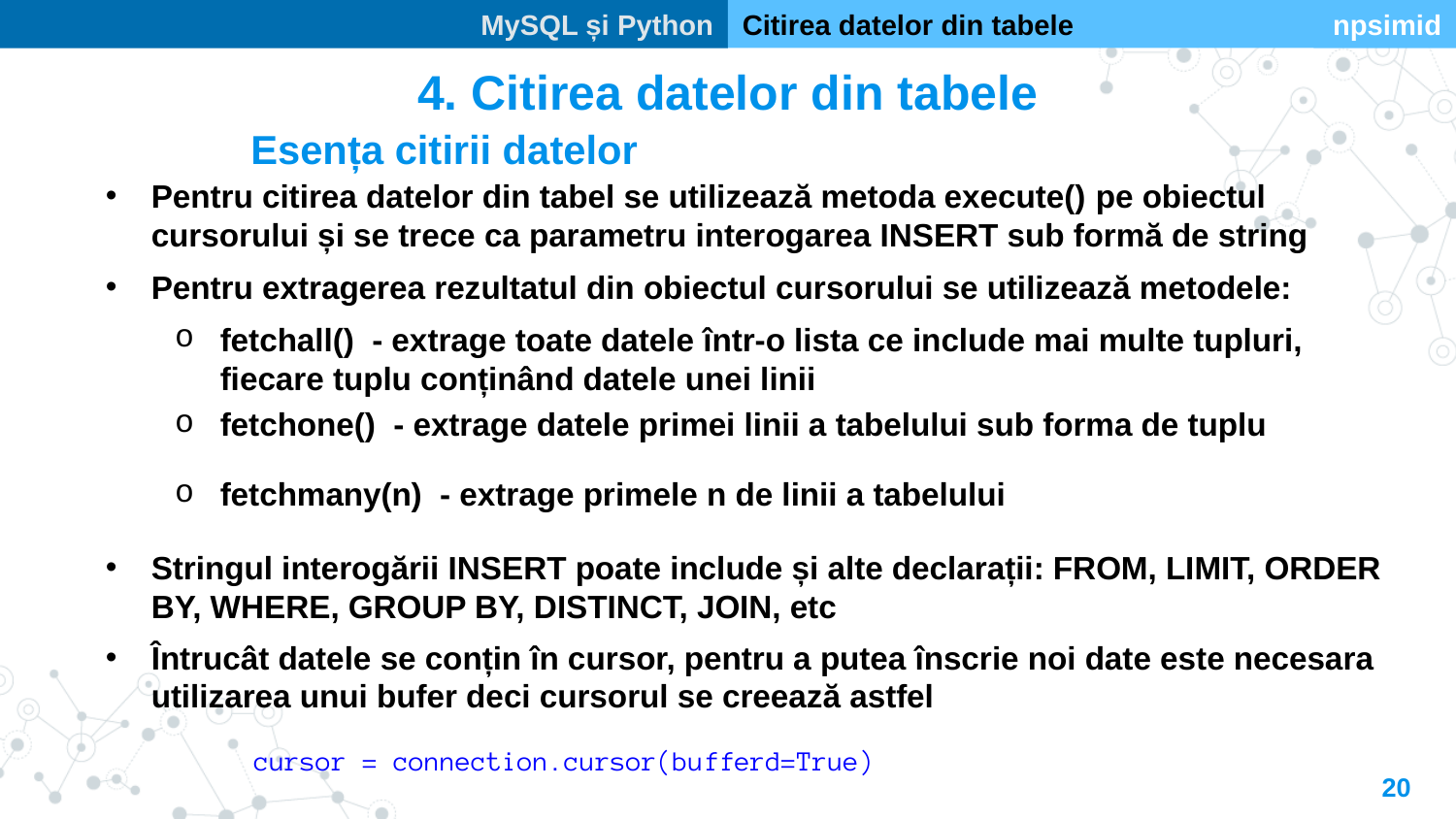

MySQL și Python
Citirea datelor din tabele
npsimid
4. Citirea datelor din tabele
Esența citirii datelor
Pentru citirea datelor din tabel se utilizează metoda execute() pe obiectul cursorului și se trece ca parametru interogarea INSERT sub formă de string
Pentru extragerea rezultatul din obiectul cursorului se utilizează metodele:
fetchall()  - extrage toate datele într-o lista ce include mai multe tupluri, fiecare tuplu conținând datele unei linii
fetchone()  - extrage datele primei linii a tabelului sub forma de tuplu
fetchmany(n)  - extrage primele n de linii a tabelului
Stringul interogării INSERT poate include și alte declarații: FROM, LIMIT, ORDER BY, WHERE, GROUP BY, DISTINCT, JOIN, etc
Întrucât datele se conțin în cursor, pentru a putea înscrie noi date este necesara utilizarea unui bufer deci cursorul se creează astfel
cursor = connection.cursor(bufferd=True)
20